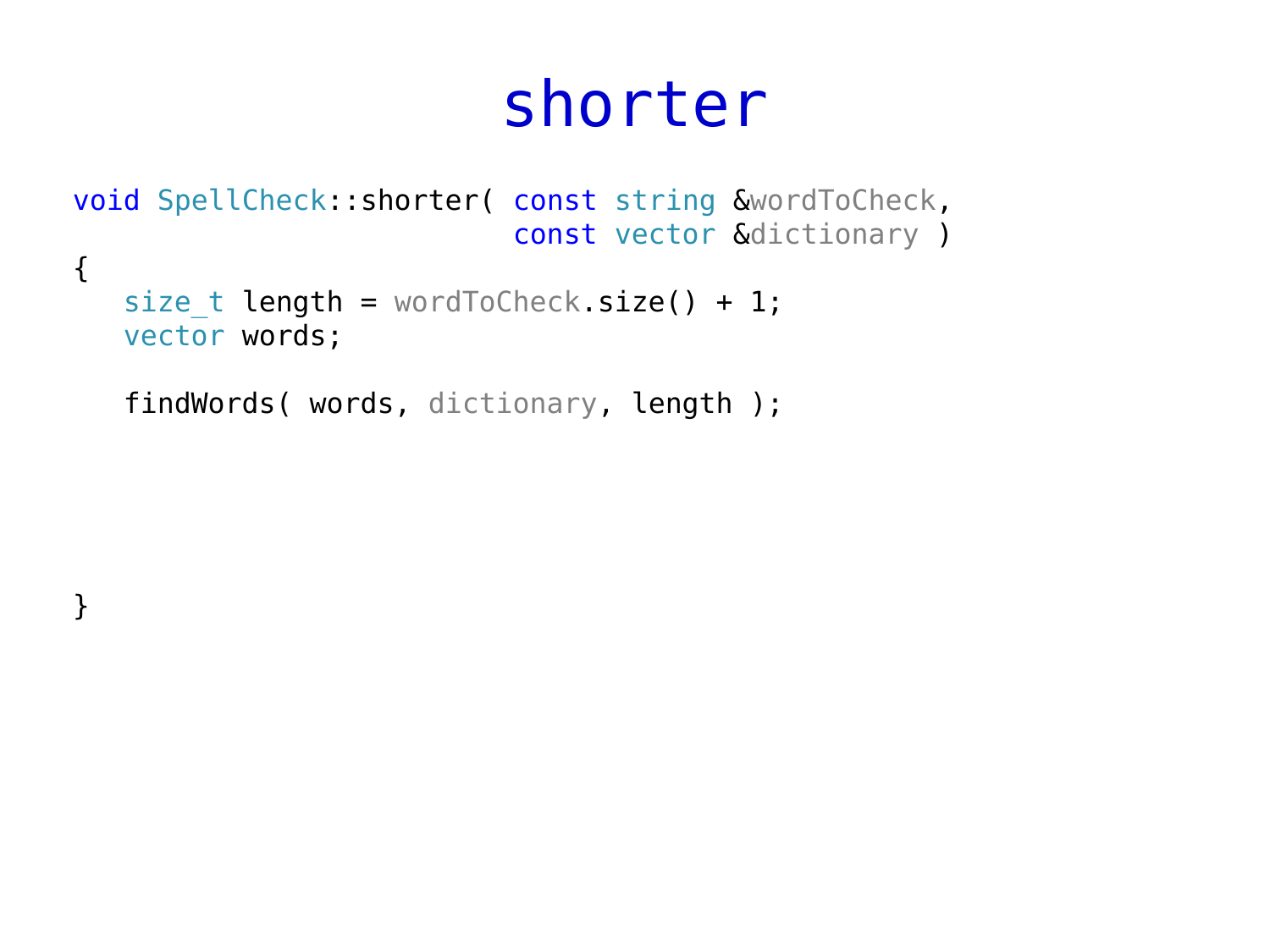

# shorter
void SpellCheck::shorter( const string &wordToCheck,
                          const vector &dictionary )
{
   size_t length = wordToCheck.size() + 1;
   vector words;

   findWords( words, dictionary, length );

}